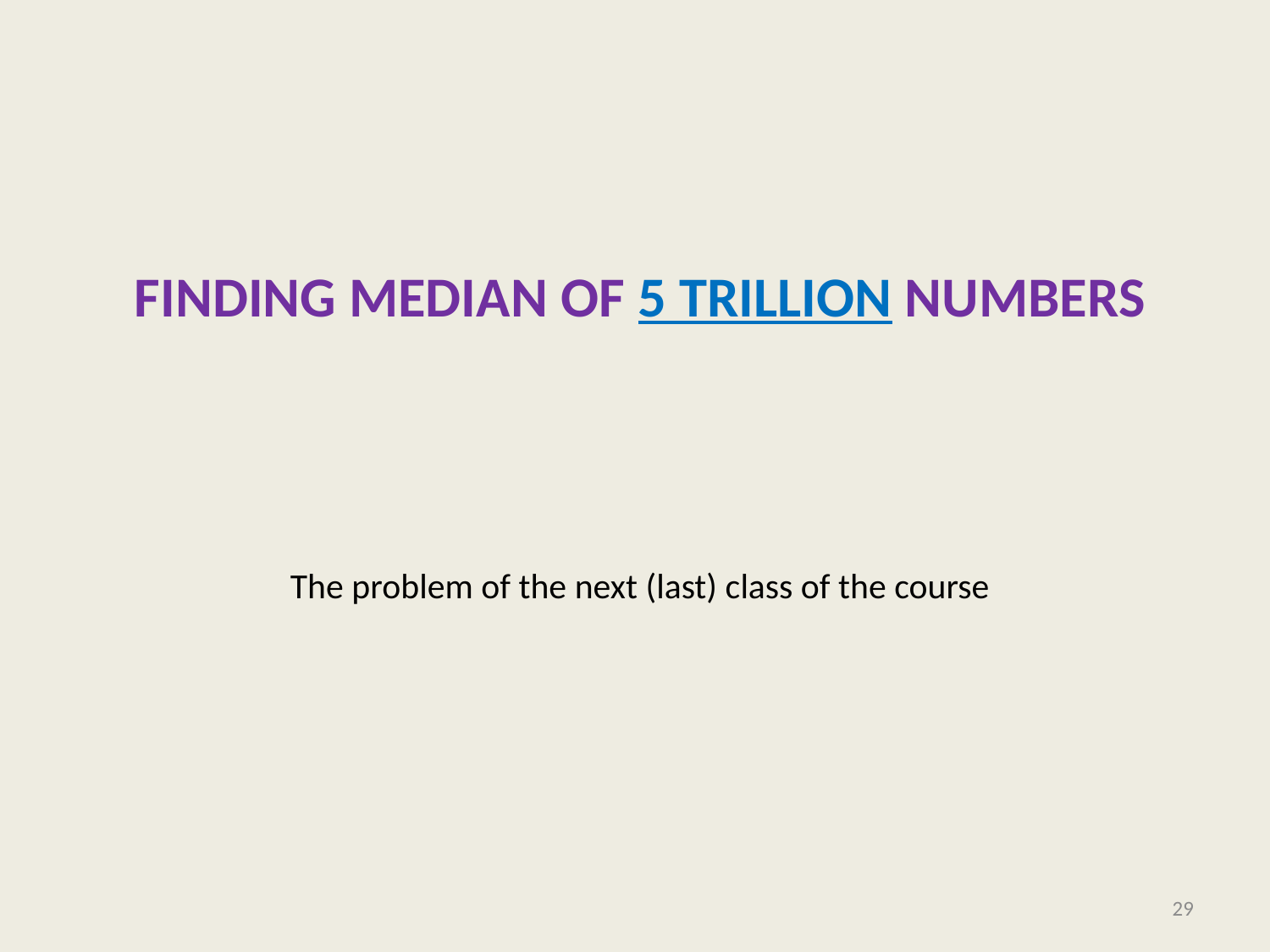

# Finding Median of 5 Trillion numbers
The problem of the next (last) class of the course
29